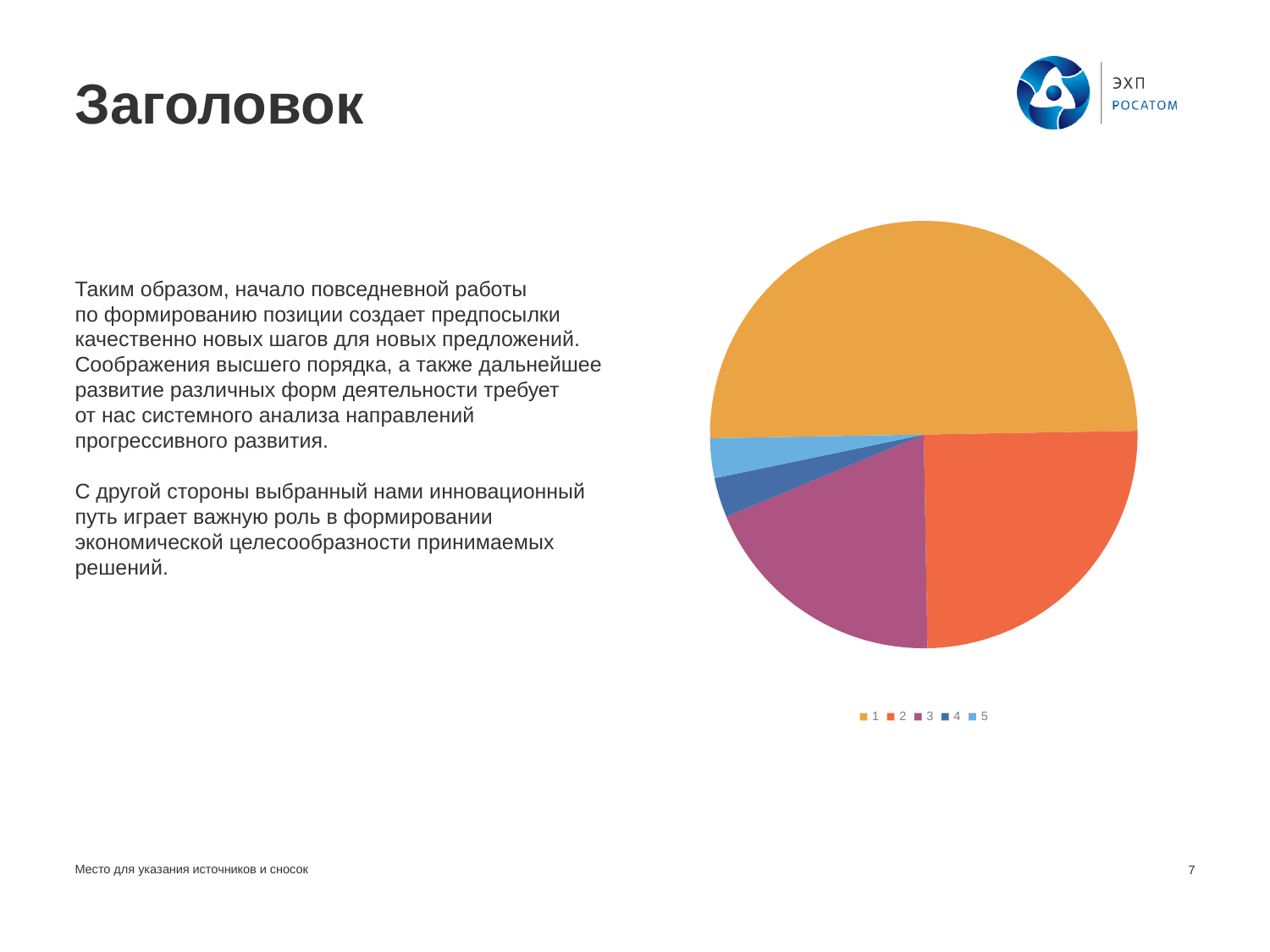

# Заголовок

### Chart

| Category | Продажи |
|---|---|
| 1 | 50.0 |
| 2 | 25.0 |
| 3 | 19.0 |
| 4 | 3.0 |
| 5 | 3.0 |
Таким образом, начало повседневной работы
по формированию позиции создает предпосылки качественно новых шагов для новых предложений. Соображения высшего порядка, а также дальнейшее развитие различных форм деятельности требует
от нас системного анализа направлений прогрессивного развития.

С другой стороны выбранный нами инновационный путь играет важную роль в формировании экономической целесообразности принимаемых решений.
Место для указания источников и сносок